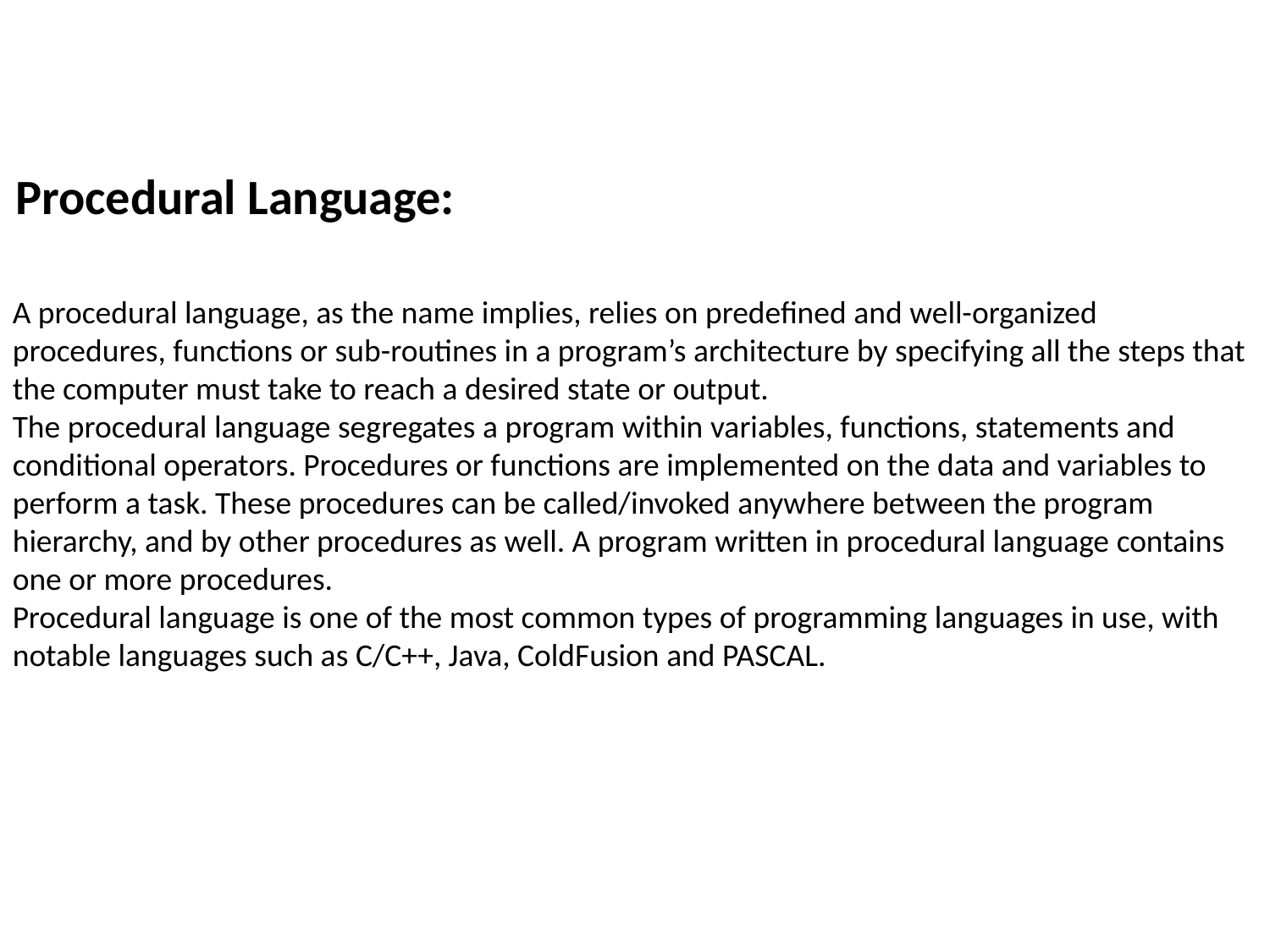

Procedural Language:

A procedural language, as the name implies, relies on predefined and well-organized procedures, functions or sub-routines in a program’s architecture by specifying all the steps that the computer must take to reach a desired state or output.
The procedural language segregates a program within variables, functions, statements and conditional operators. Procedures or functions are implemented on the data and variables to perform a task. These procedures can be called/invoked anywhere between the program hierarchy, and by other procedures as well. A program written in procedural language contains one or more procedures.
Procedural language is one of the most common types of programming languages in use, with notable languages such as C/C++, Java, ColdFusion and PASCAL.